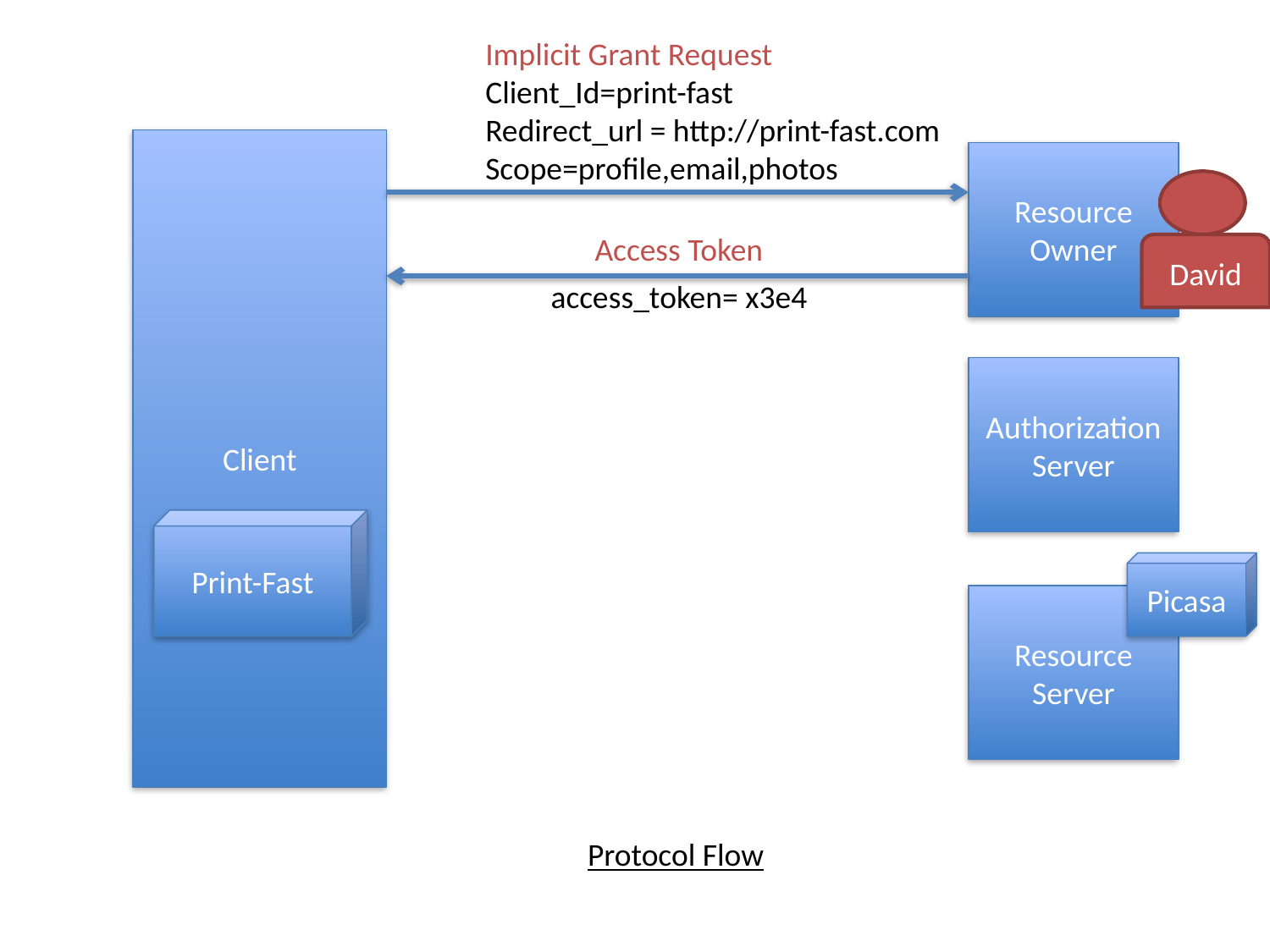

Implicit Grant Request
Client_Id=print-fast
Redirect_url = http://print-fast.com
Scope=profile,email,photos

Client
Resource Owner

David
Access Token
access_token= x3e4
Authorization Server
Print-Fast
Picasa
Resource Server
Protocol Flow